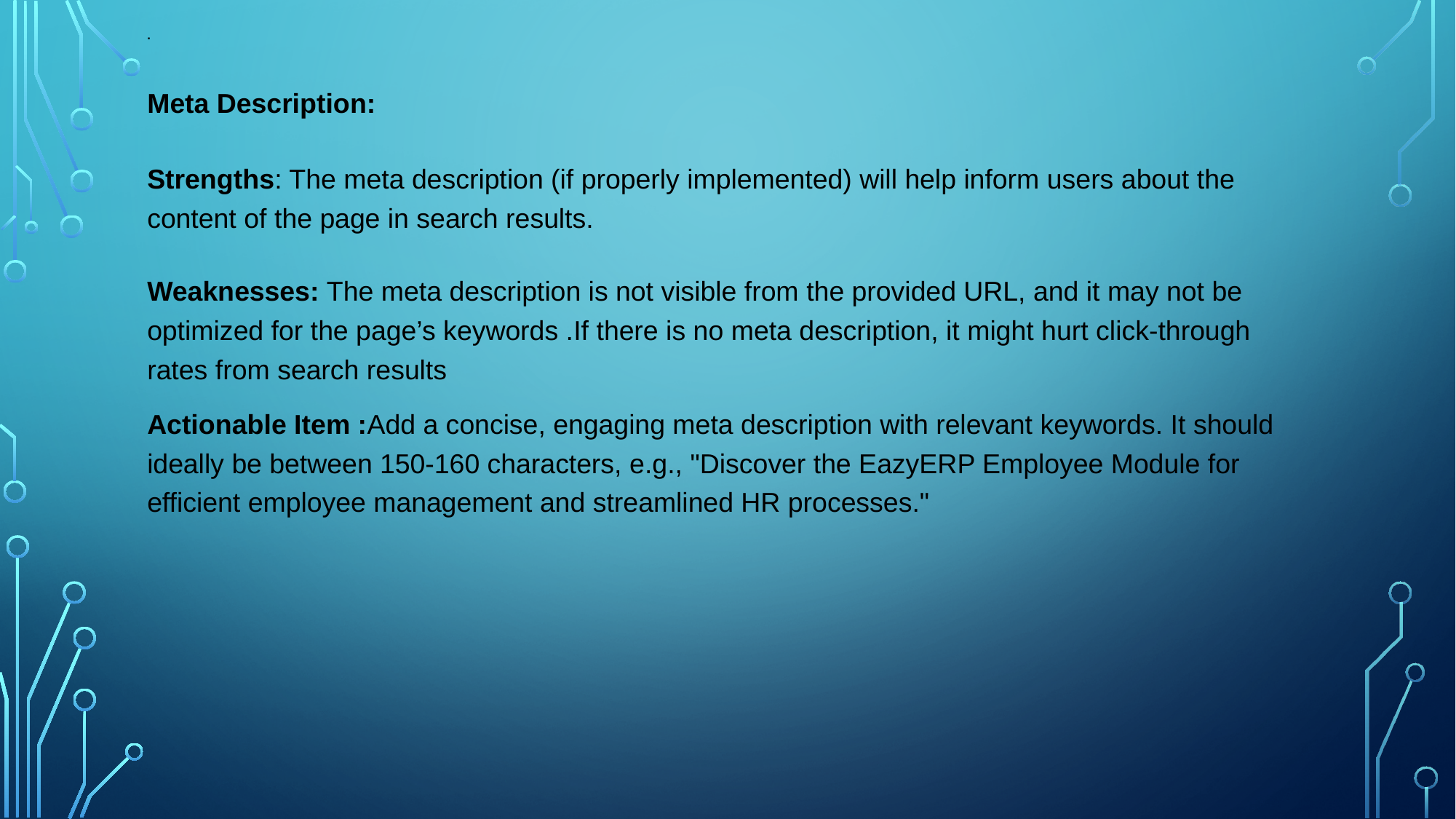

# .
Meta Description:
Strengths: The meta description (if properly implemented) will help inform users about the content of the page in search results.
Weaknesses: The meta description is not visible from the provided URL, and it may not be optimized for the page’s keywords .If there is no meta description, it might hurt click-through rates from search results
Actionable Item :Add a concise, engaging meta description with relevant keywords. It should ideally be between 150-160 characters, e.g., "Discover the EazyERP Employee Module for efficient employee management and streamlined HR processes."